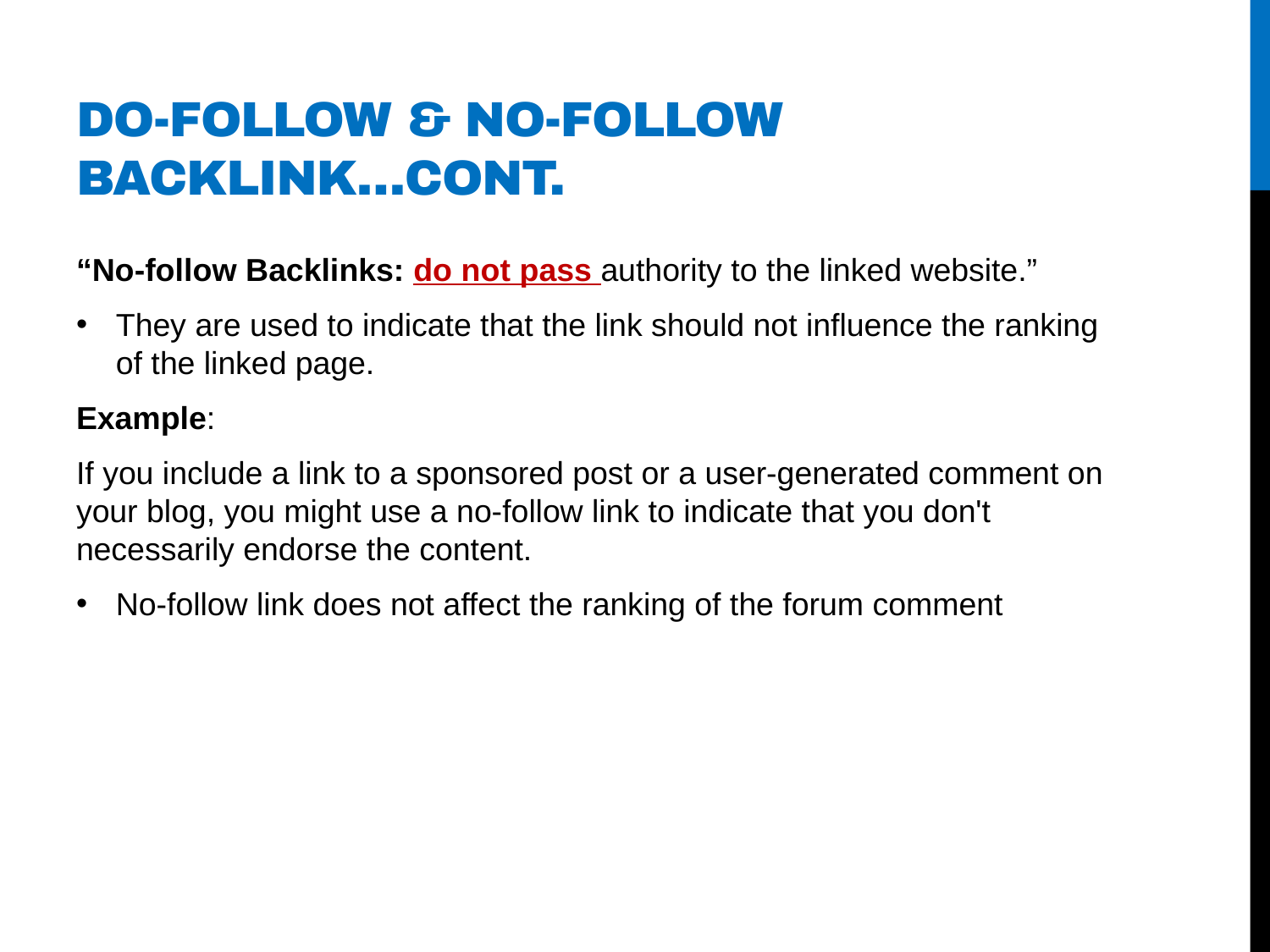

# Do-follow & no-follow backLink…cont.
“No-follow Backlinks: do not pass authority to the linked website.”
They are used to indicate that the link should not influence the ranking of the linked page.
Example:
If you include a link to a sponsored post or a user-generated comment on your blog, you might use a no-follow link to indicate that you don't necessarily endorse the content.
No-follow link does not affect the ranking of the forum comment